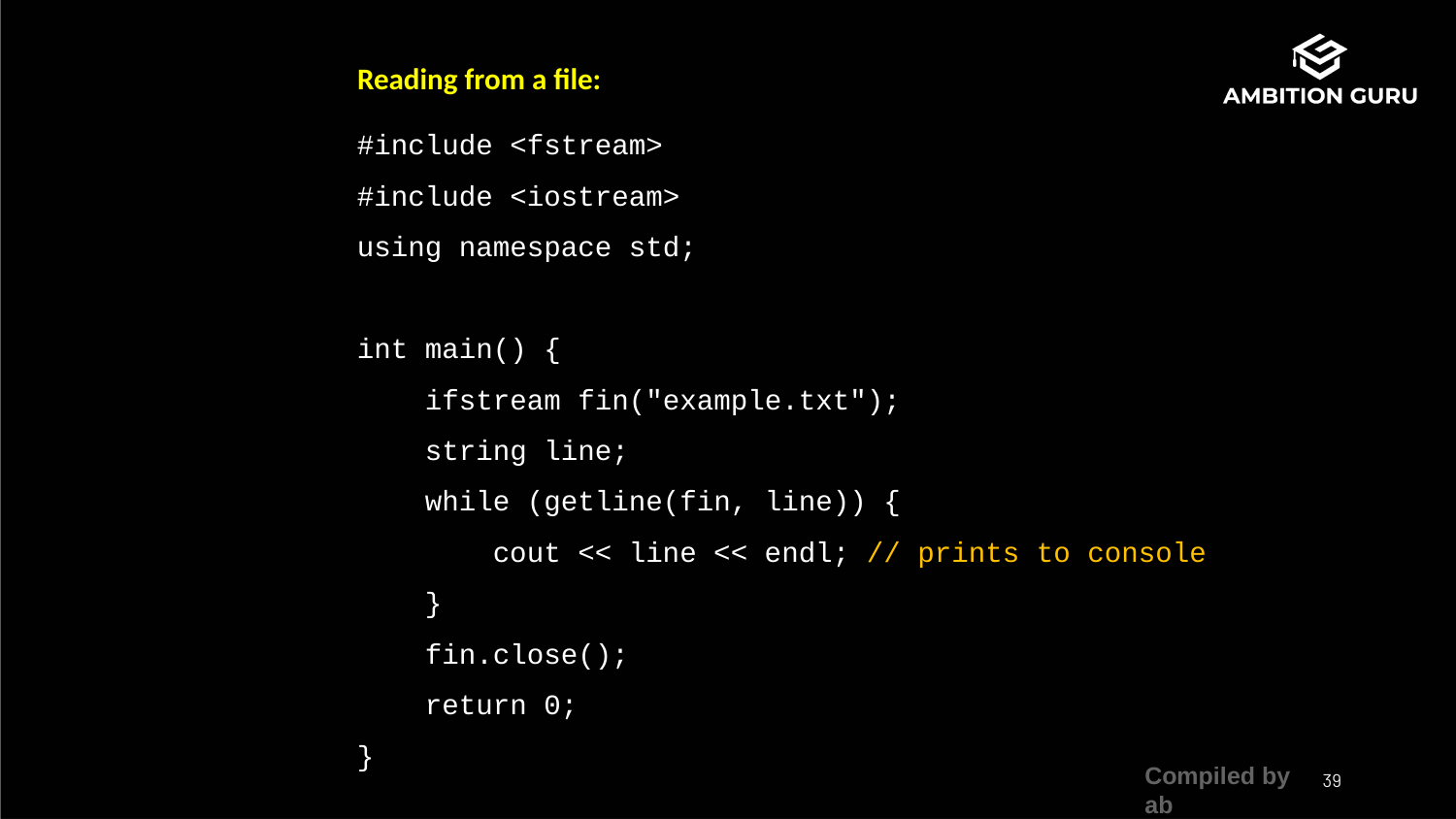

# Reading from a file:
#include <fstream>
#include <iostream>
using namespace std;

int main() {
    ifstream fin("example.txt");
    string line;
    while (getline(fin, line)) {
        cout << line << endl; // prints to console
    }
    fin.close();
    return 0;
}
39